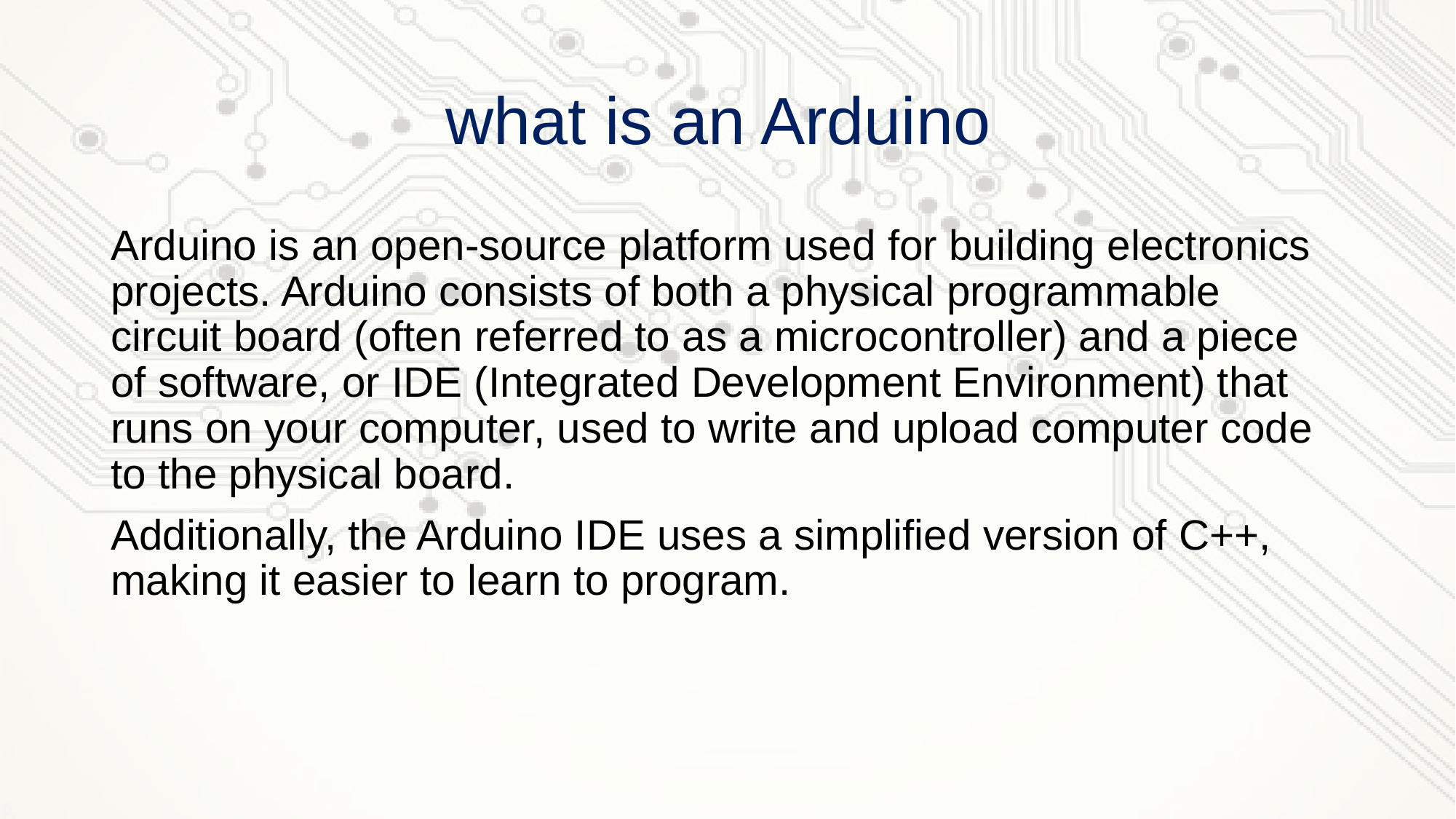

# what is an Arduino
Arduino is an open-source platform used for building electronics projects. Arduino consists of both a physical programmable circuit board (often referred to as a microcontroller) and a piece of software, or IDE (Integrated Development Environment) that runs on your computer, used to write and upload computer code to the physical board.
Additionally, the Arduino IDE uses a simplified version of C++, making it easier to learn to program.